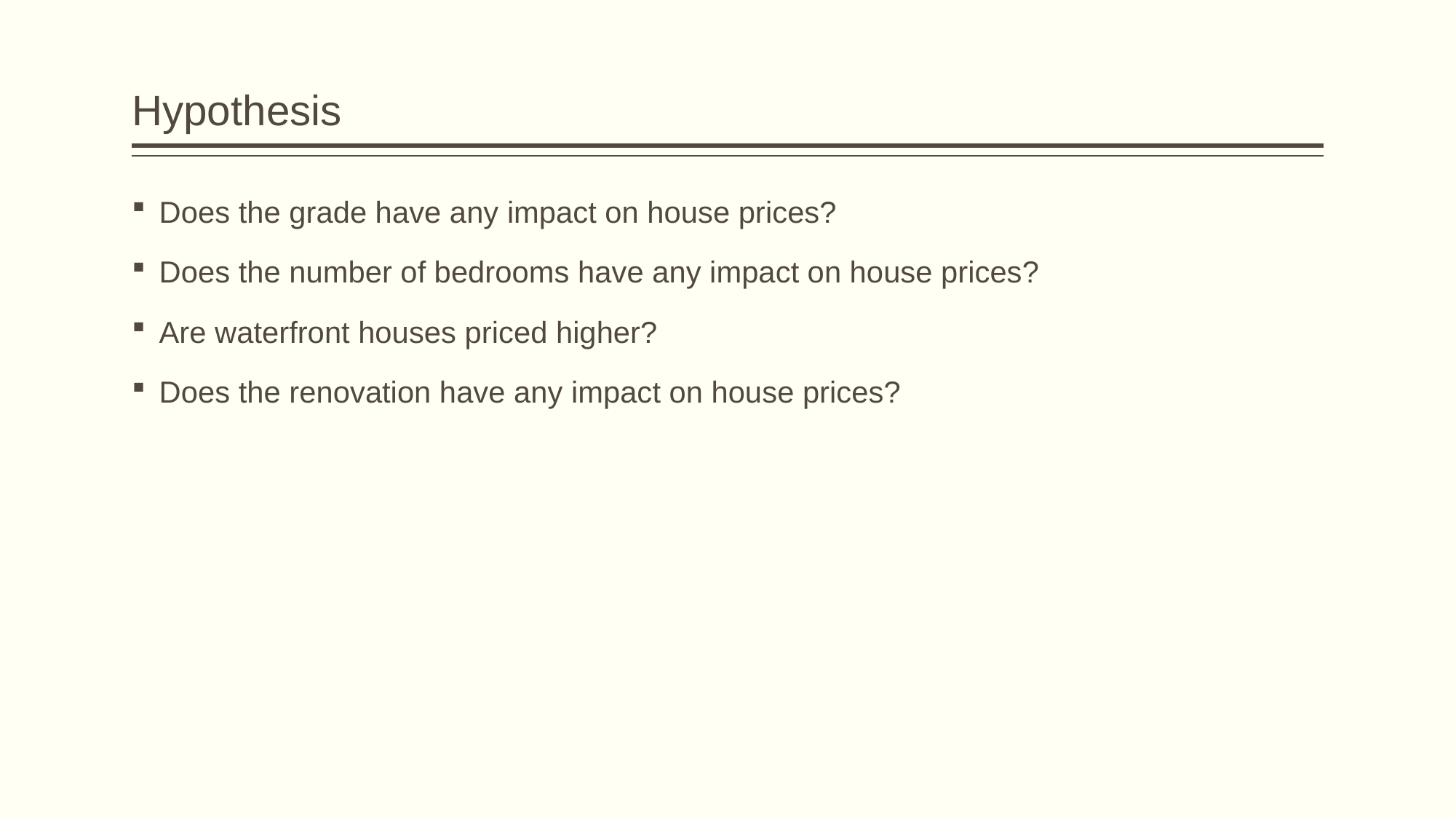

# Hypothesis
Does the grade have any impact on house prices?
Does the number of bedrooms have any impact on house prices?
Are waterfront houses priced higher?
Does the renovation have any impact on house prices?